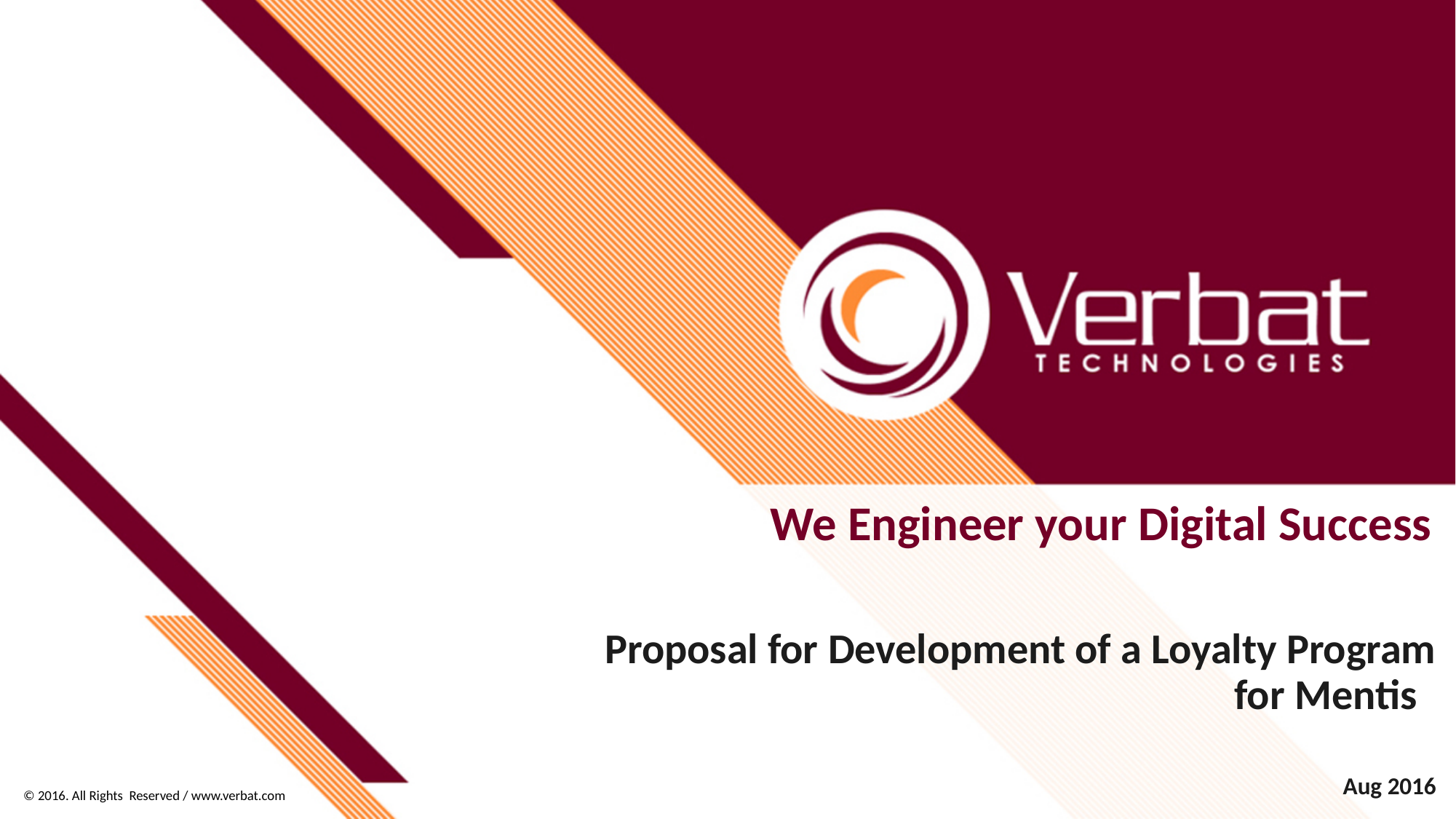

We Engineer your Digital Success
Proposal for Development of a Loyalty Program
for Mentis

Aug 2016
© 2016. All Rights  Reserved / www.verbat.com